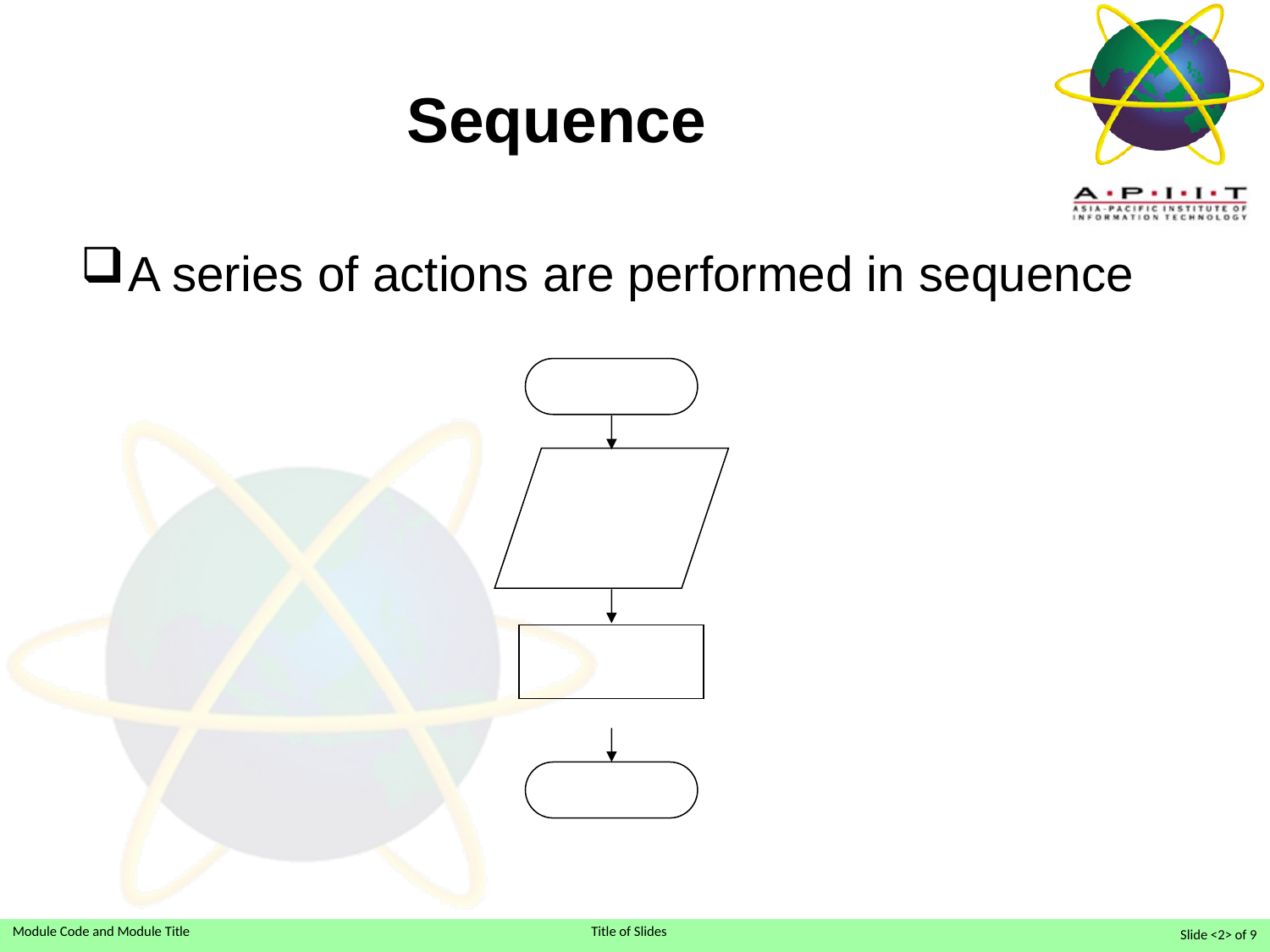

# Sequence
A series of actions are performed in sequence

Slide <2> of 9